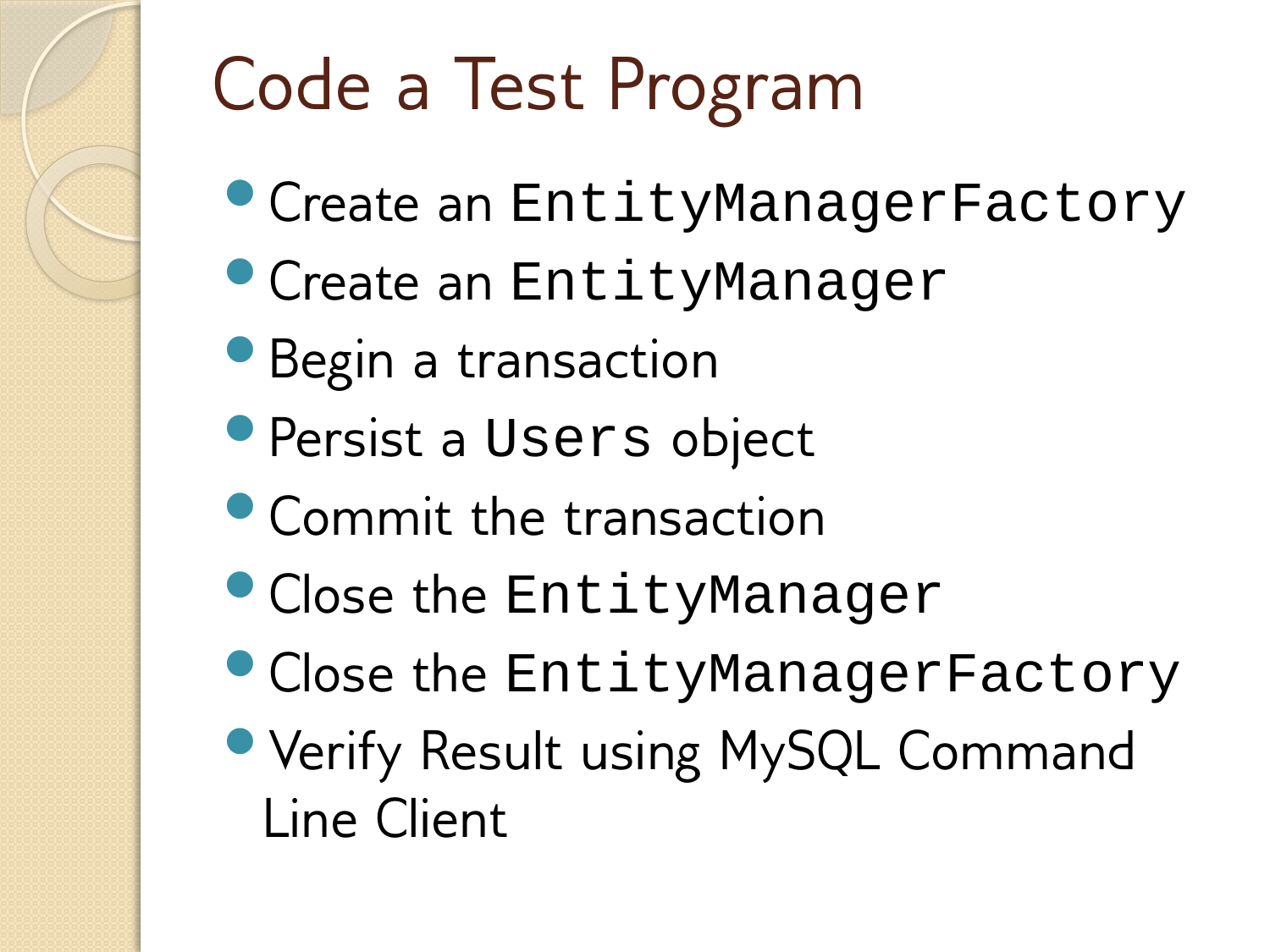

# Code a Test Program
Create an EntityManagerFactory
Create an EntityManager
Begin a transaction
Persist a Users object
Commit the transaction
Close the EntityManager
Close the EntityManagerFactory
Verify Result using MySQL Command Line Client